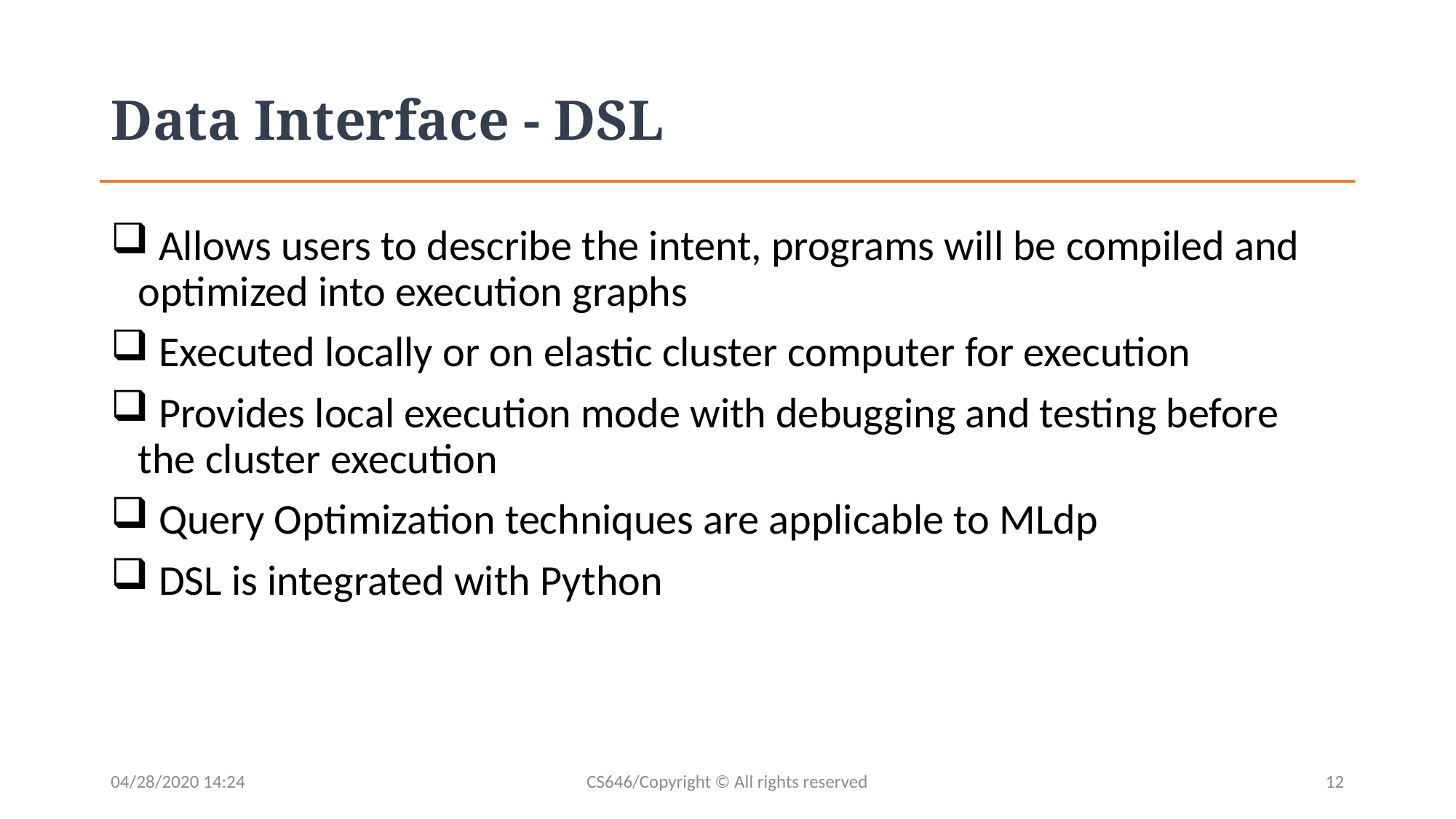

# Data Interface - DSL
 Allows users to describe the intent, programs will be compiled and optimized into execution graphs
 Executed locally or on elastic cluster computer for execution
 Provides local execution mode with debugging and testing before the cluster execution
 Query Optimization techniques are applicable to MLdp
 DSL is integrated with Python
04/28/2020 14:24
CS646/Copyright © All rights reserved
12